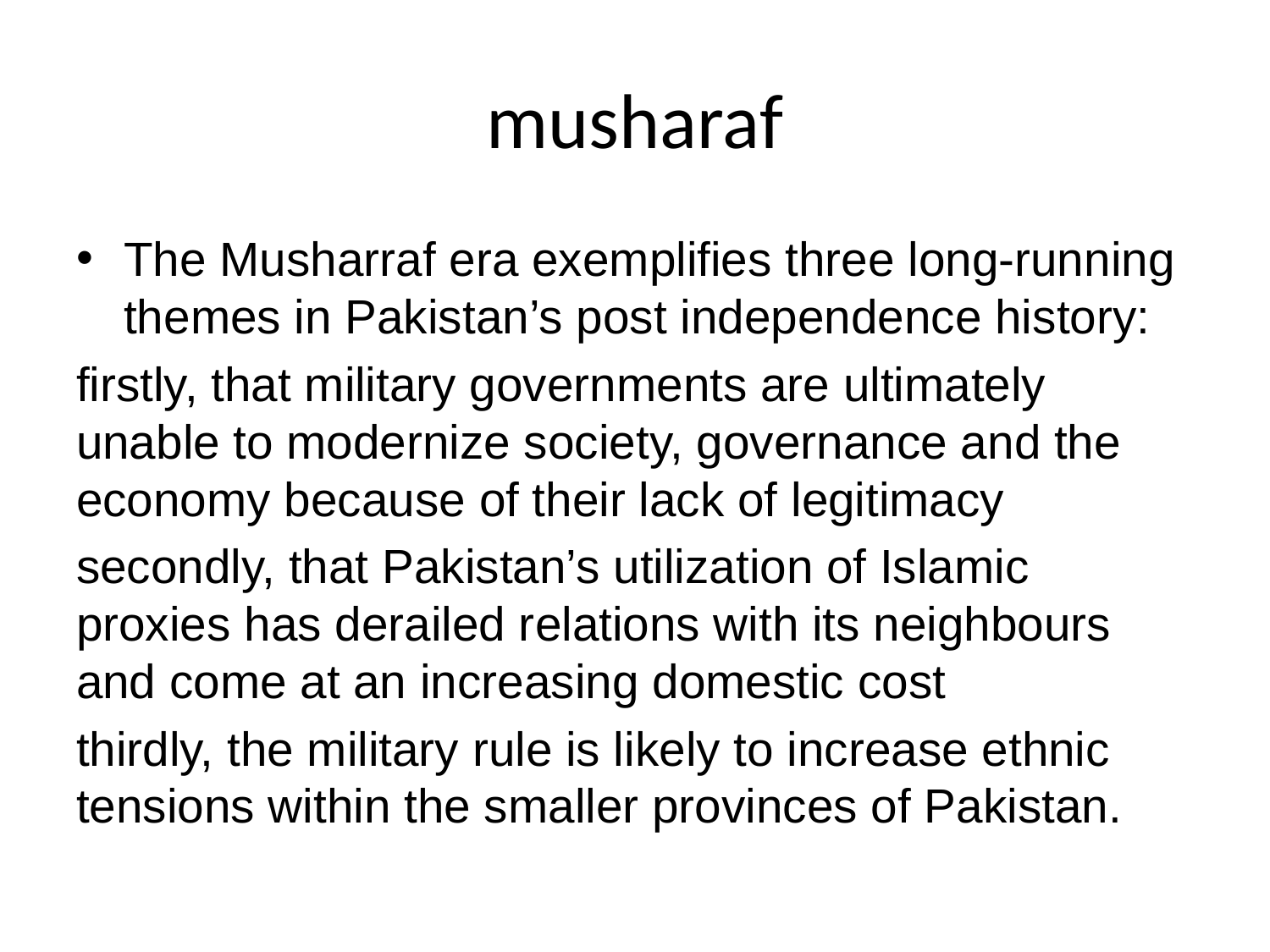

# musharaf
The Musharraf era exemplifies three long-running themes in Pakistan’s post independence history:
firstly, that military governments are ultimately unable to modernize society, governance and the economy because of their lack of legitimacy
secondly, that Pakistan’s utilization of Islamic proxies has derailed relations with its neighbours and come at an increasing domestic cost
thirdly, the military rule is likely to increase ethnic tensions within the smaller provinces of Pakistan.